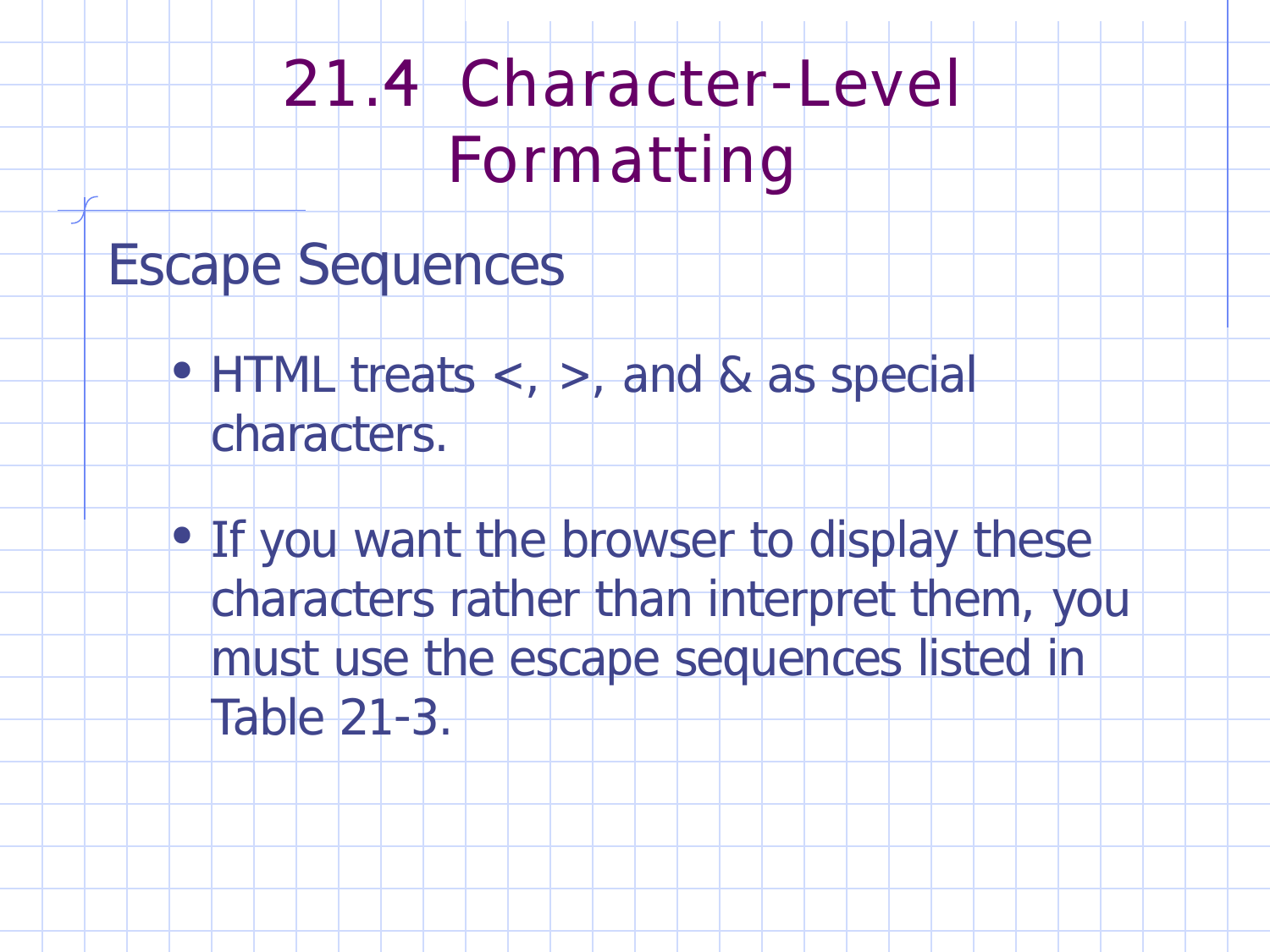

# 21.4  Character-Level Formatting
Escape Sequences

HTML treats <, >, and & as special characters.

If you want the browser to display these characters rather than interpret them, you must use the escape sequences listed in Table 21-3.